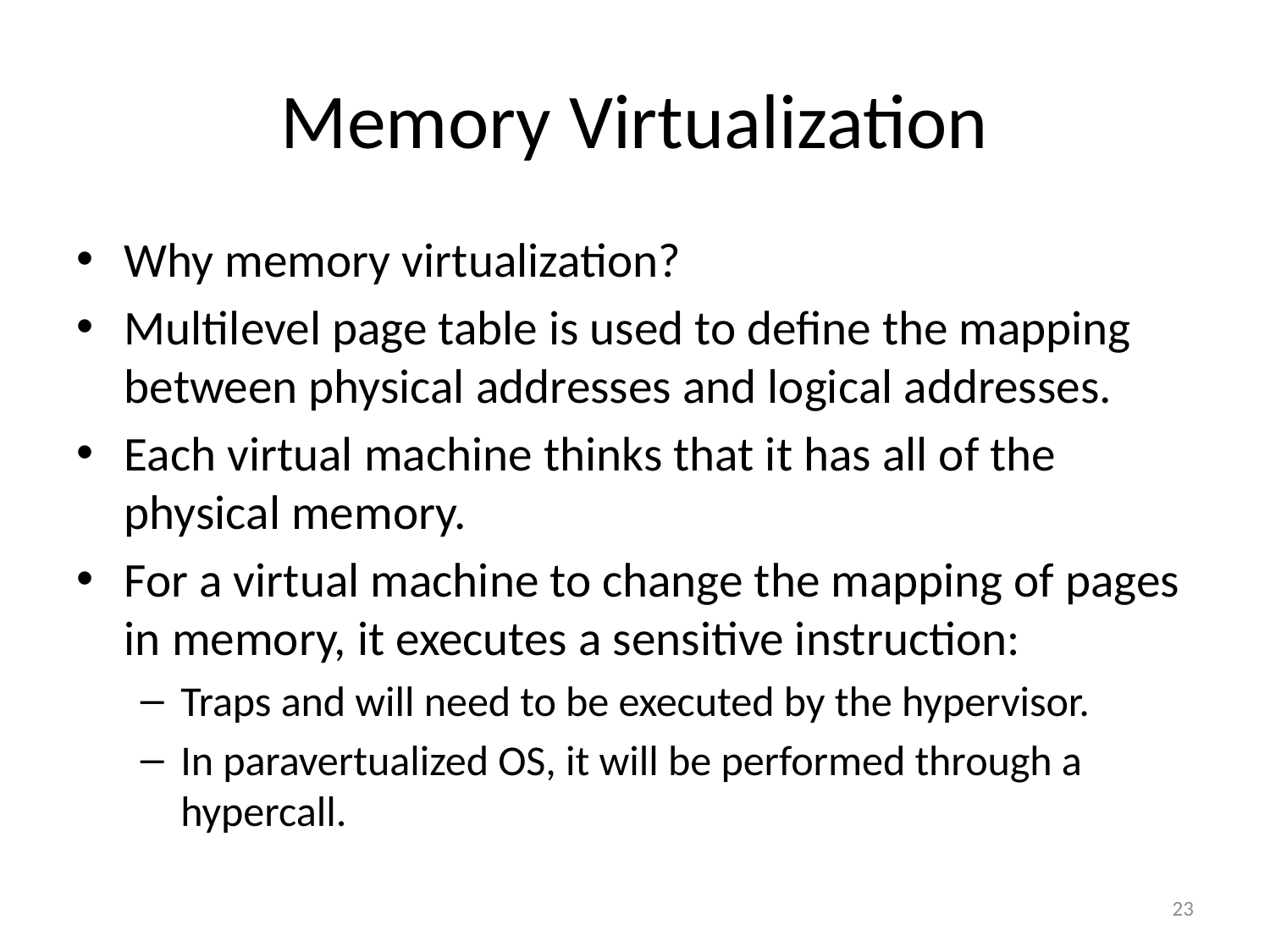

# Memory Virtualization
Why memory virtualization?
Multilevel page table is used to define the mapping between physical addresses and logical addresses.
Each virtual machine thinks that it has all of the physical memory.
For a virtual machine to change the mapping of pages in memory, it executes a sensitive instruction:
Traps and will need to be executed by the hypervisor.
In paravertualized OS, it will be performed through a hypercall.
23